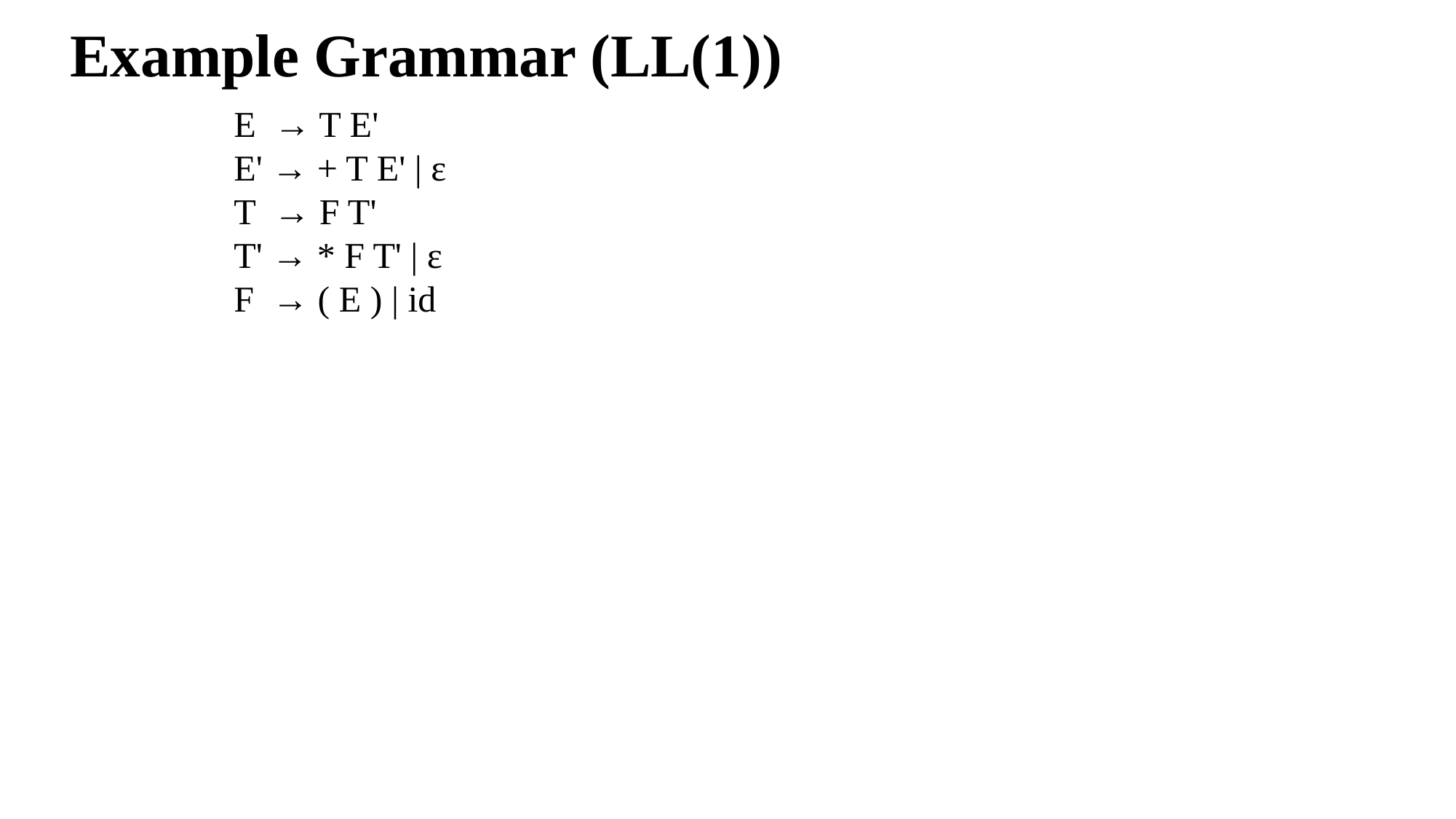

Example Grammar (LL(1))
E  → T E'
E' → + T E' | ε
T  → F T'
T' → * F T' | ε
F  → ( E ) | id